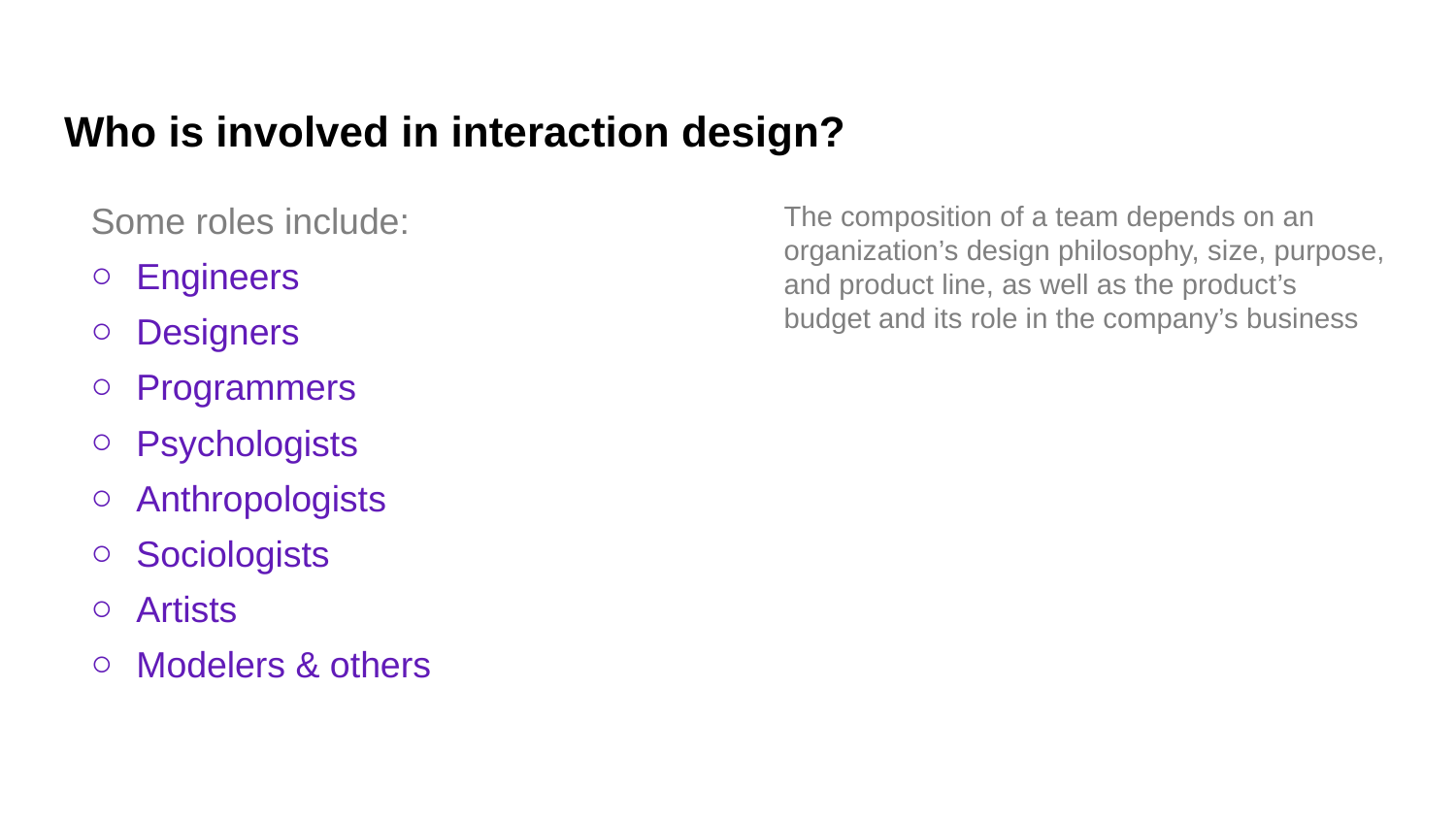

# Who is involved in interaction design?
Some roles include:
Engineers
Designers
Programmers
Psychologists
Anthropologists
Sociologists
Artists
Modelers & others
The composition of a team depends on an organization’s design philosophy, size, purpose, and product line, as well as the product’s budget and its role in the company’s business